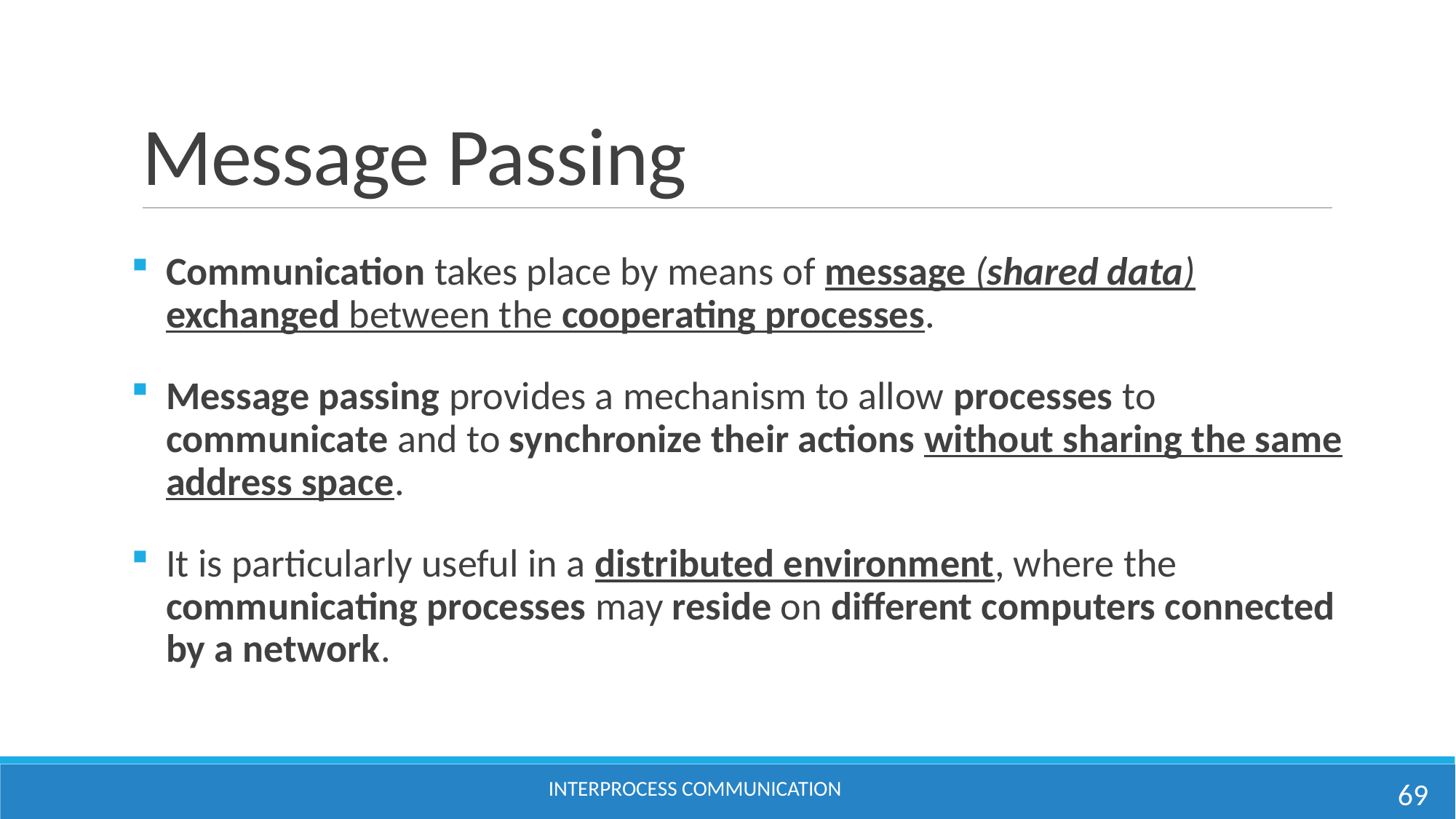

# Message Passing
Communication takes place by means of message (shared data) exchanged between the cooperating processes.
Message passing provides a mechanism to allow processes to communicate and to synchronize their actions without sharing the same address space.
It is particularly useful in a distributed environment, where the communicating processes may reside on different computers connected by a network.
69
INTERPROCESS COMMUNICATION